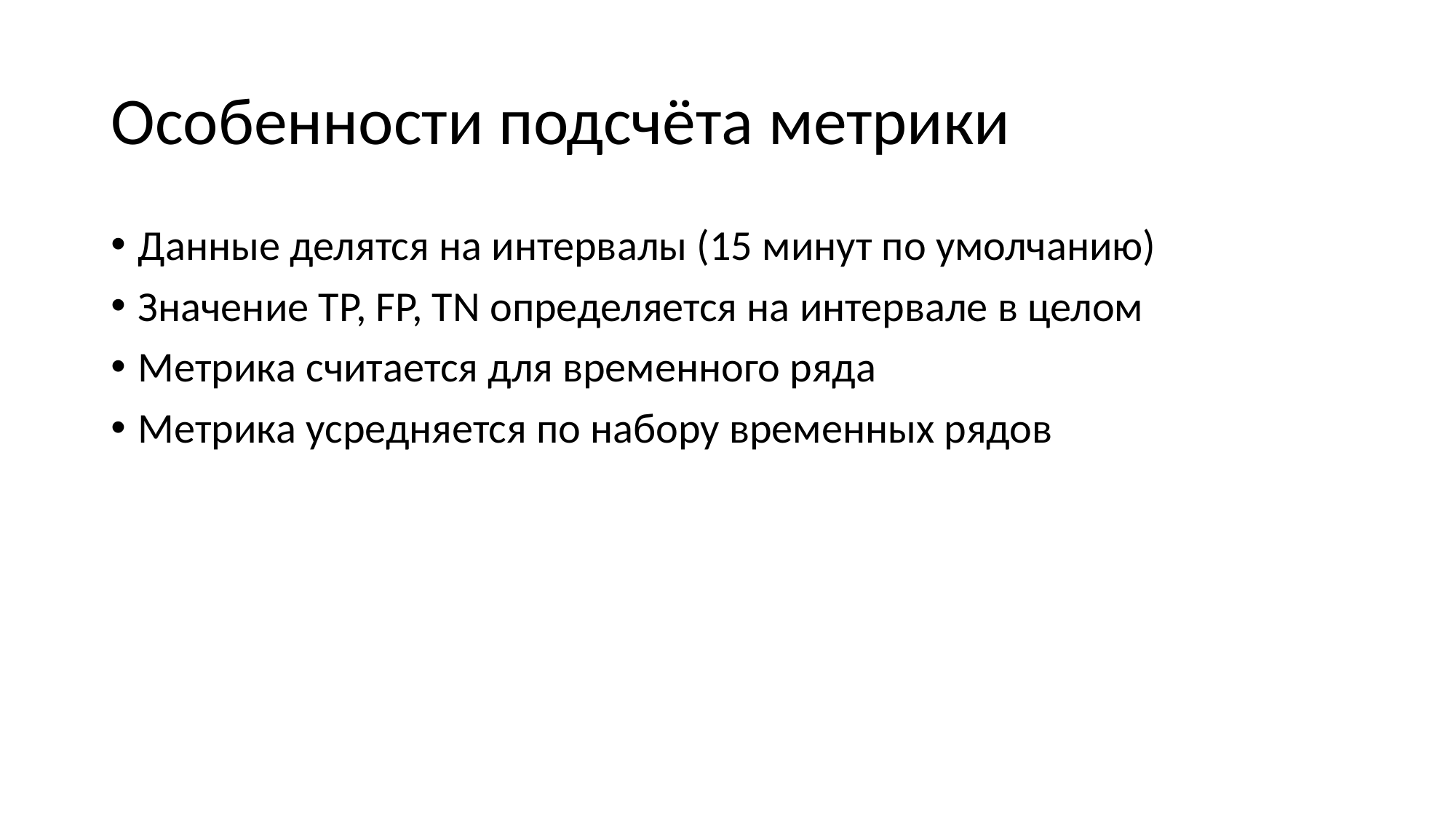

# Особенности подсчёта метрики
Данные делятся на интервалы (15 минут по умолчанию)
Значение TP, FP, TN определяется на интервале в целом
Метрика считается для временного ряда
Метрика усредняется по набору временных рядов